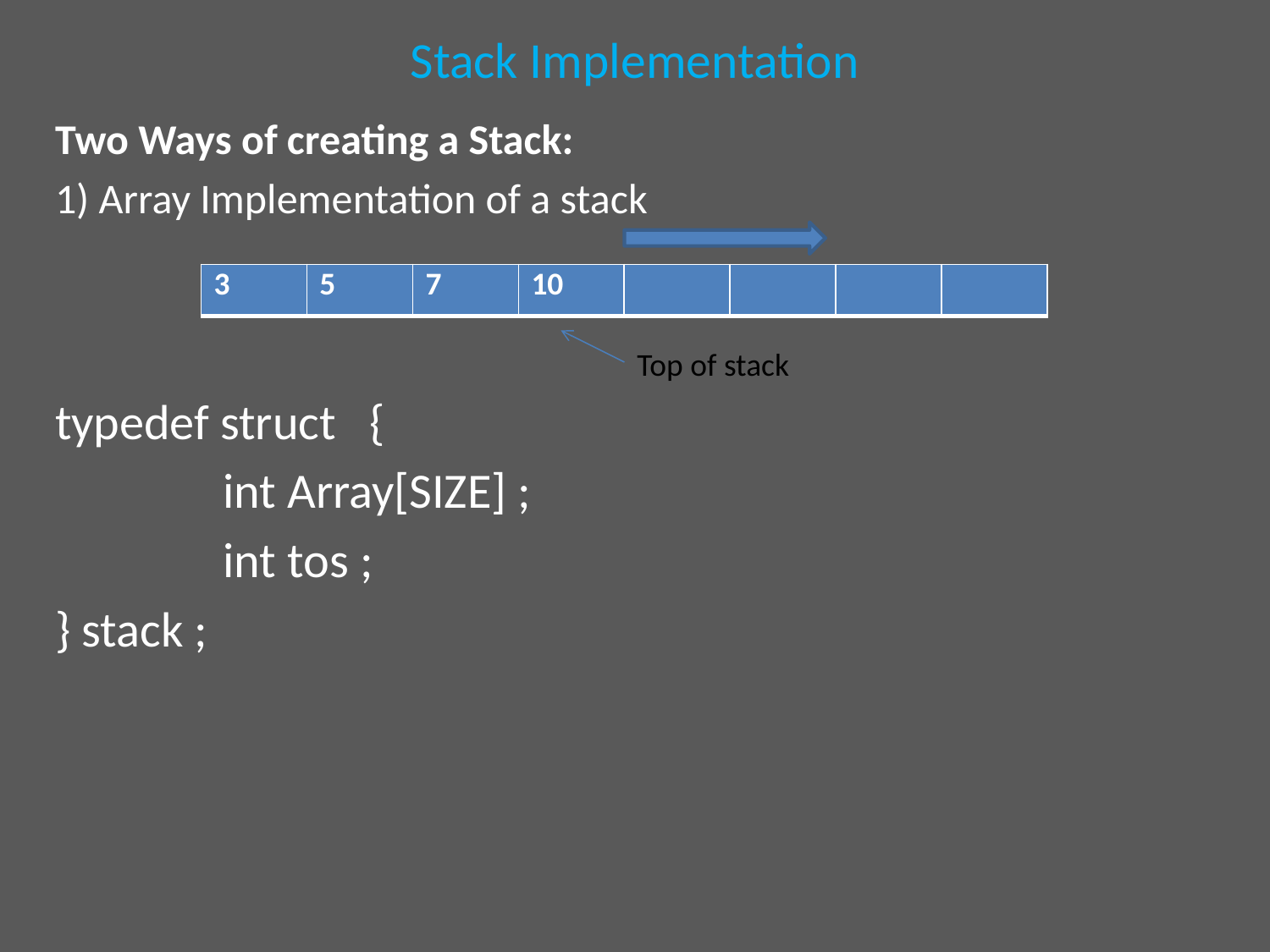

# Stack Implementation
Two Ways of creating a Stack:
1) Array Implementation of a stack

typedef struct   {
               int Array[SIZE] ;
               int tos ;
} stack ;

| 3 | 5 | 7 | 10 |  |  |  |  |
| --- | --- | --- | --- | --- | --- | --- | --- |
Top of stack